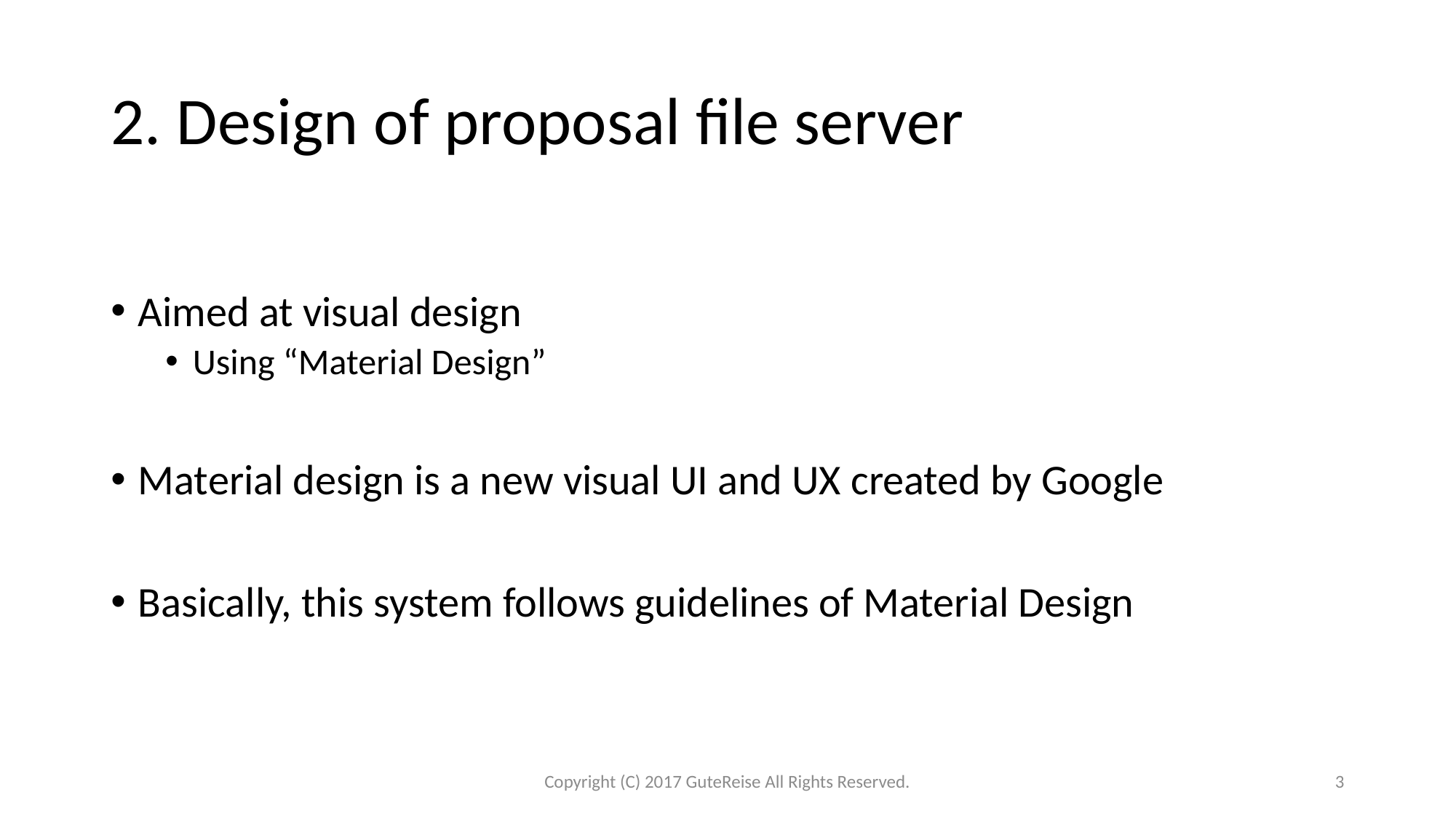

# 2. Design of proposal file server

Aimed at visual design
Using “Material Design”

Material design is a new visual UI and UX created by Google

Basically, this system follows guidelines of Material Design
Copyright (C) 2017 GuteReise All Rights Reserved.
3